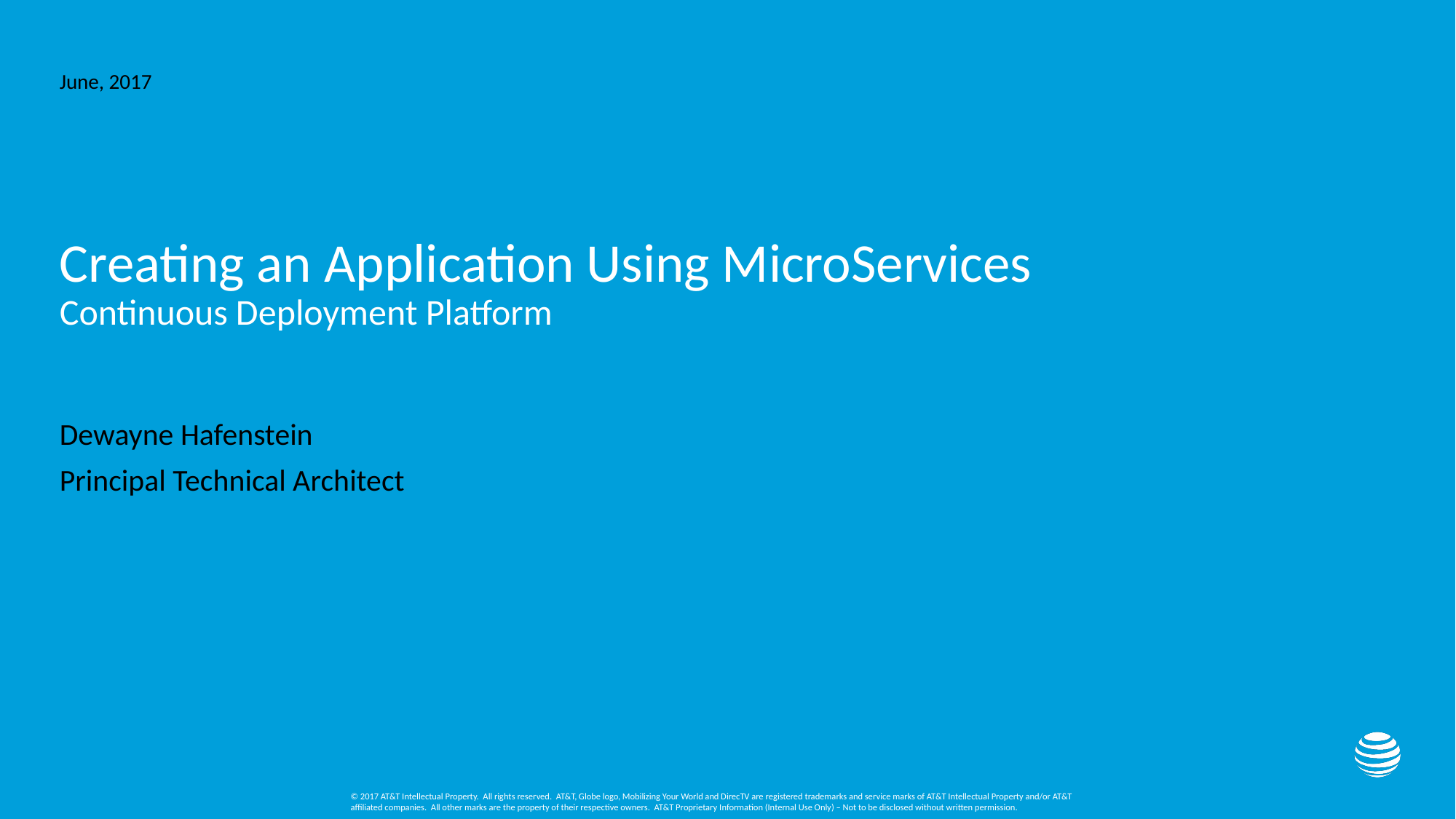

June, 2017
# Creating an Application Using MicroServices
Continuous Deployment Platform
Dewayne Hafenstein
Principal Technical Architect